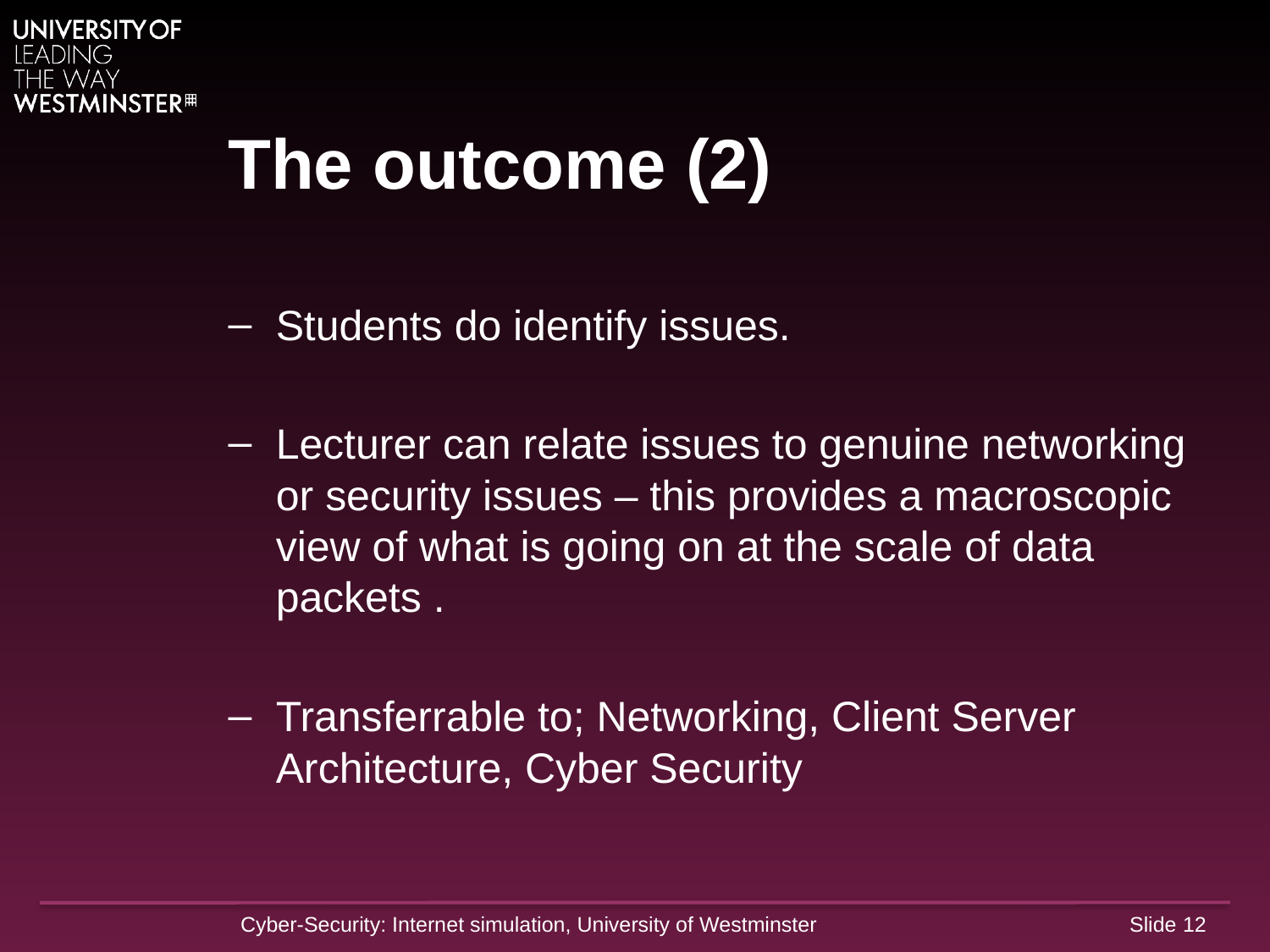

# The outcome (2)
Students do identify issues.

Lecturer can relate issues to genuine networking or security issues – this provides a macroscopic view of what is going on at the scale of data packets .

Transferrable to; Networking, Client Server Architecture, Cyber Security